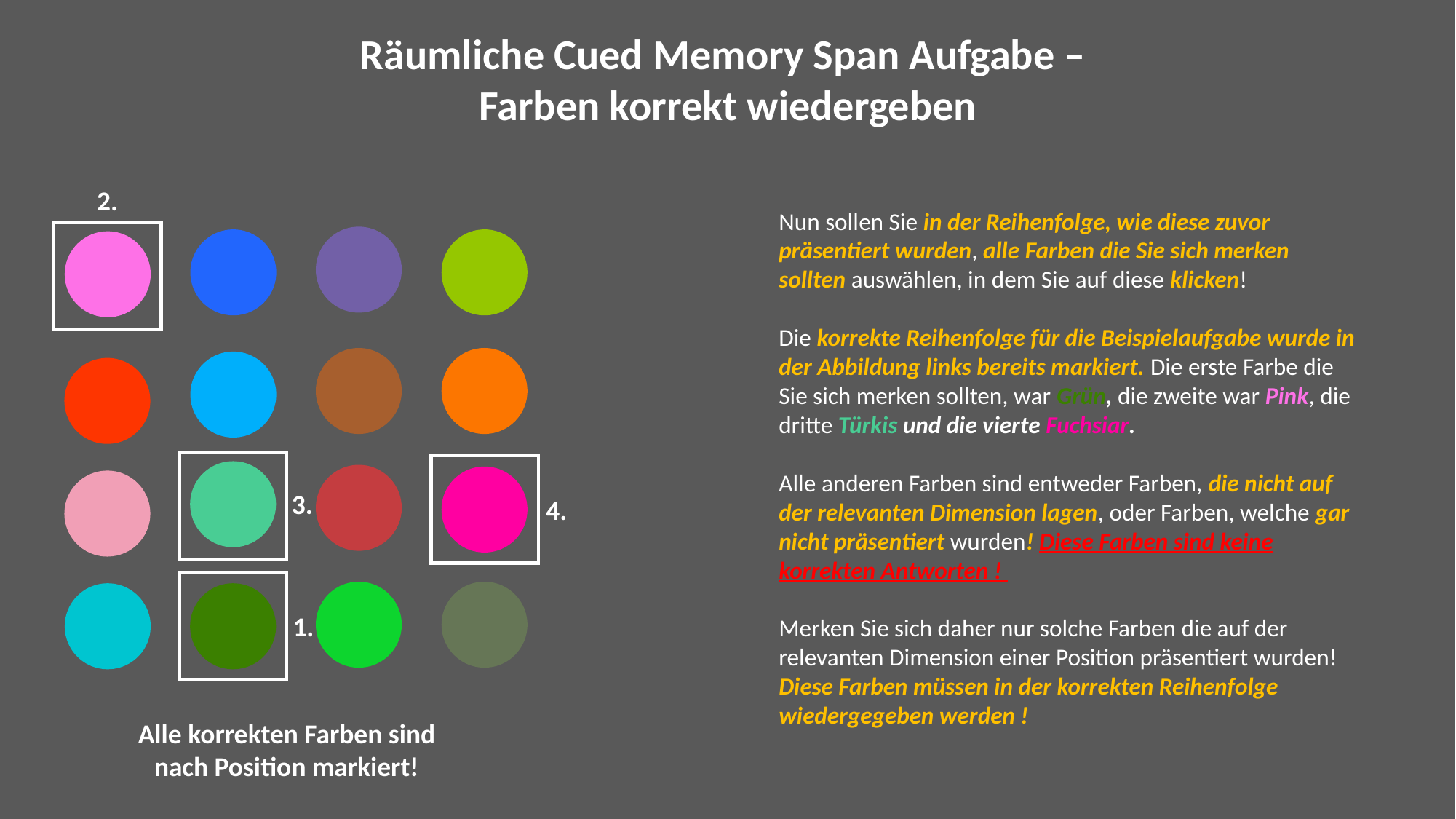

Räumliche Cued Memory Span Aufgabe –
Farben korrekt wiedergeben
2.
Nun sollen Sie in der Reihenfolge, wie diese zuvor präsentiert wurden, alle Farben die Sie sich merken sollten auswählen, in dem Sie auf diese klicken!

Die korrekte Reihenfolge für die Beispielaufgabe wurde in der Abbildung links bereits markiert. Die erste Farbe die Sie sich merken sollten, war Grün, die zweite war Pink, die dritte Türkis und die vierte Fuchsiar.

Alle anderen Farben sind entweder Farben, die nicht auf der relevanten Dimension lagen, oder Farben, welche gar nicht präsentiert wurden! Diese Farben sind keine korrekten Antworten !

Merken Sie sich daher nur solche Farben die auf der relevanten Dimension einer Position präsentiert wurden! Diese Farben müssen in der korrekten Reihenfolge wiedergegeben werden !

3.
4.

1.
Alle korrekten Farben sind nach Position markiert!